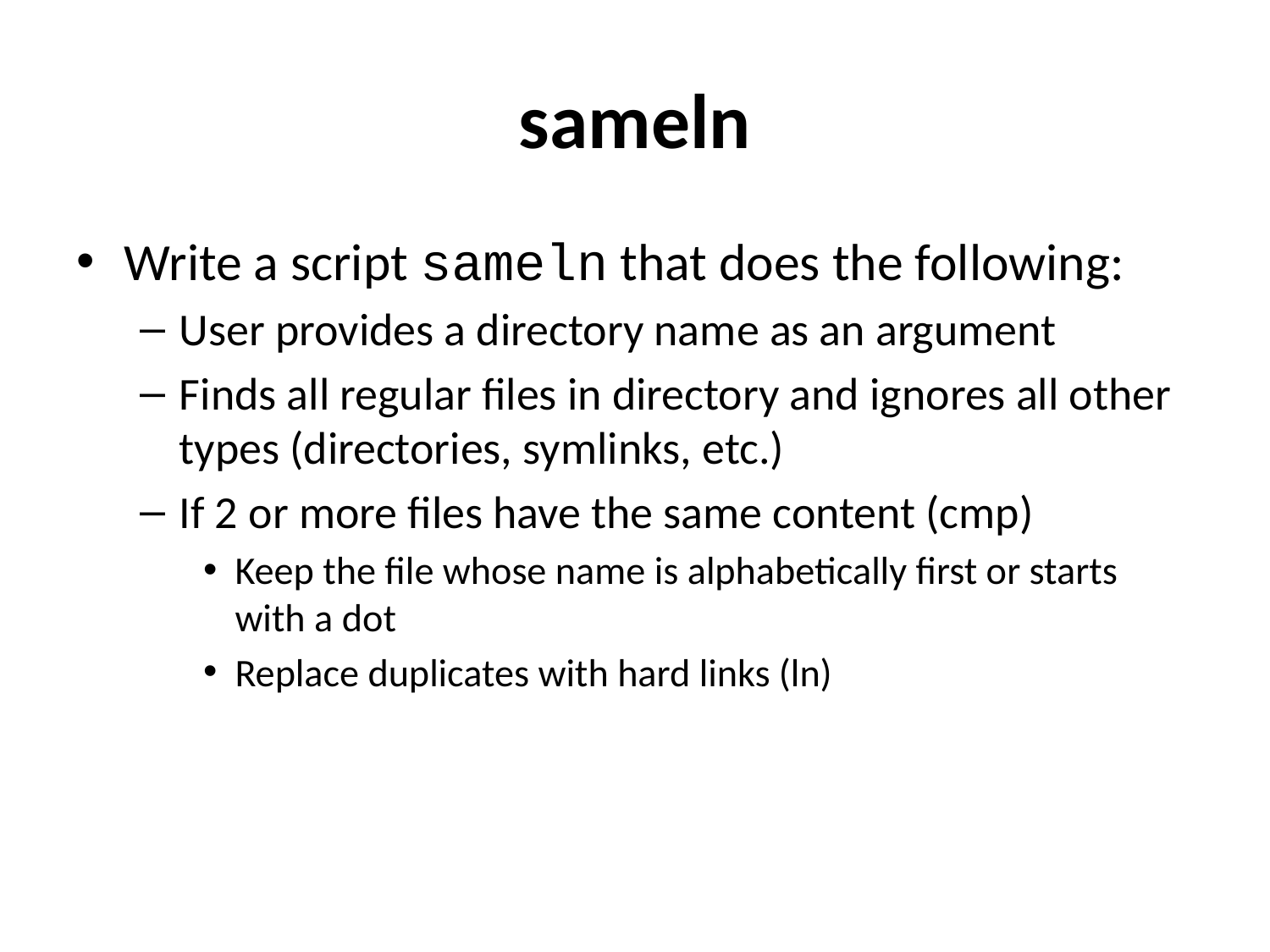

# sameln
Write a script sameln that does the following:
User provides a directory name as an argument
Finds all regular files in directory and ignores all other types (directories, symlinks, etc.)
If 2 or more files have the same content (cmp)
Keep the file whose name is alphabetically first or starts with a dot
Replace duplicates with hard links (ln)